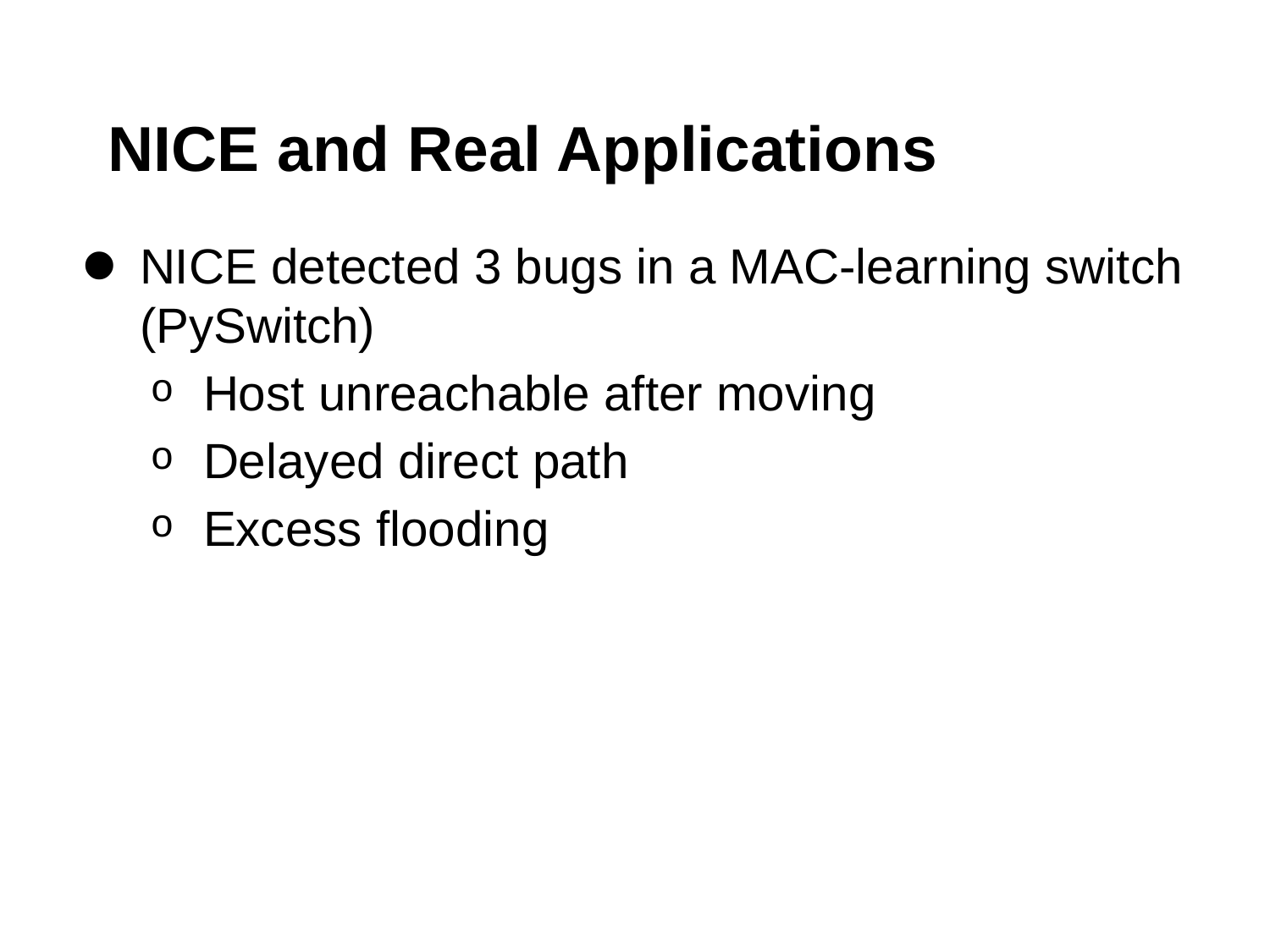

# NICE and Real Applications
NICE detected 3 bugs in a MAC-learning switch (PySwitch)
Host unreachable after moving
Delayed direct path
Excess flooding